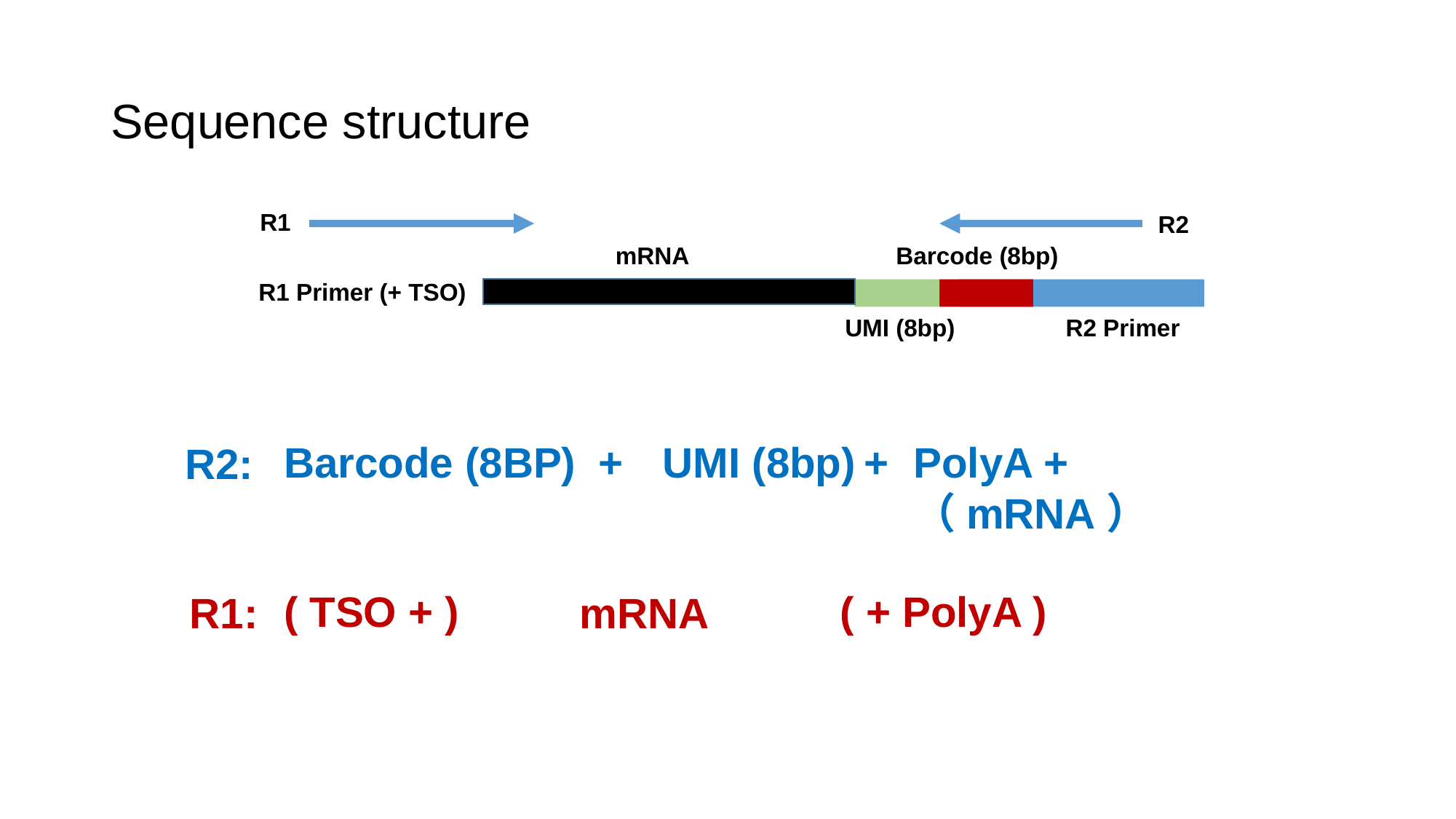

# Sequence structure
R1
R2
Barcode (8bp)
R1 Primer (+ TSO)

UMI (8bp)
R2 Primer
mRNA
Barcode (8BP)
+
UMI (8bp)
+
PolyA + （mRNA）
R2:
( + PolyA )
mRNA
R1:
( TSO + )